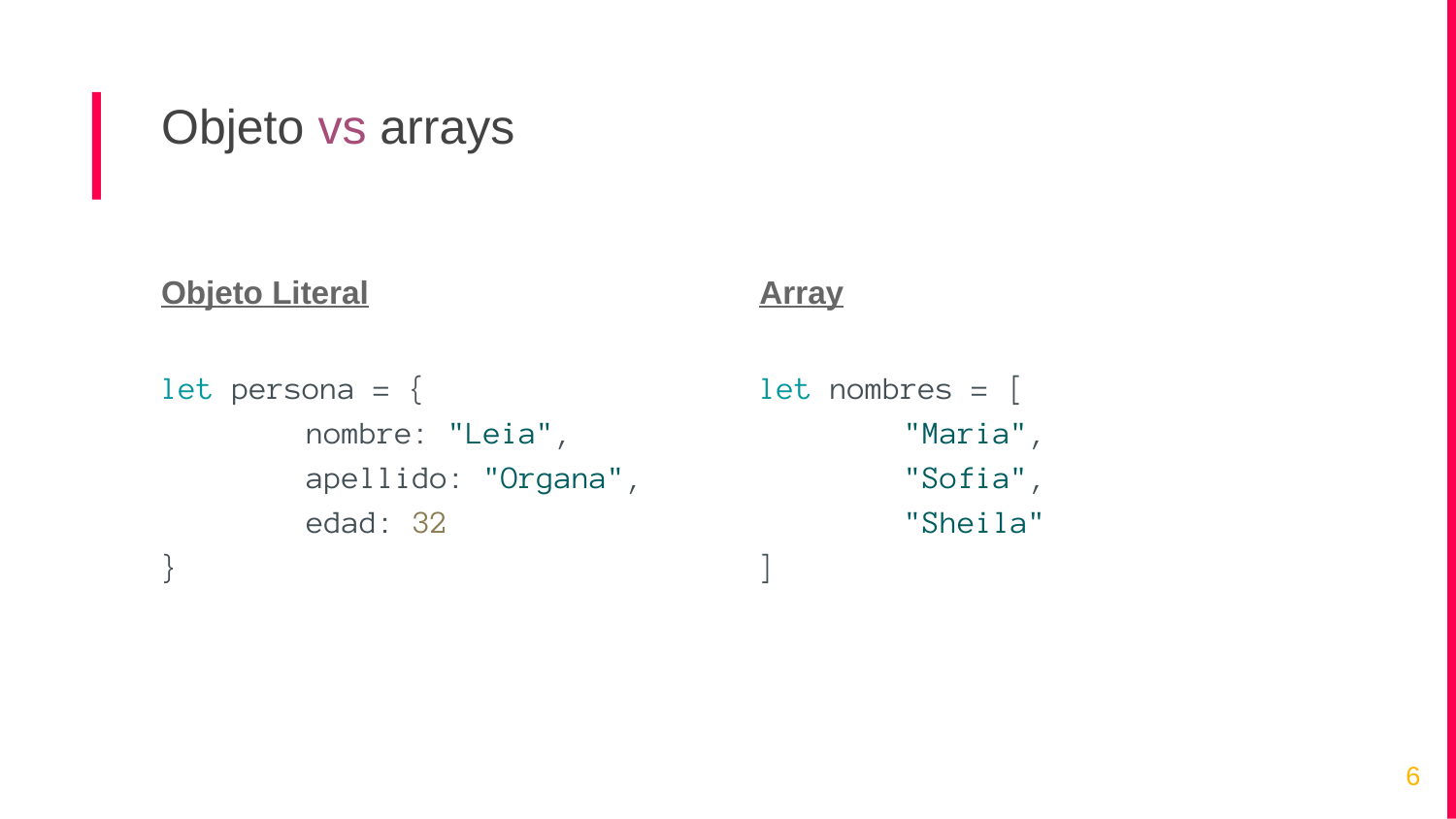

Objeto vs arrays
Objeto Literal

let persona = {
	nombre: "Leia",
	apellido: "Organa",
	edad: 32
}
Array

let nombres = [
	"Maria",
	"Sofia",
	"Sheila"
]

6